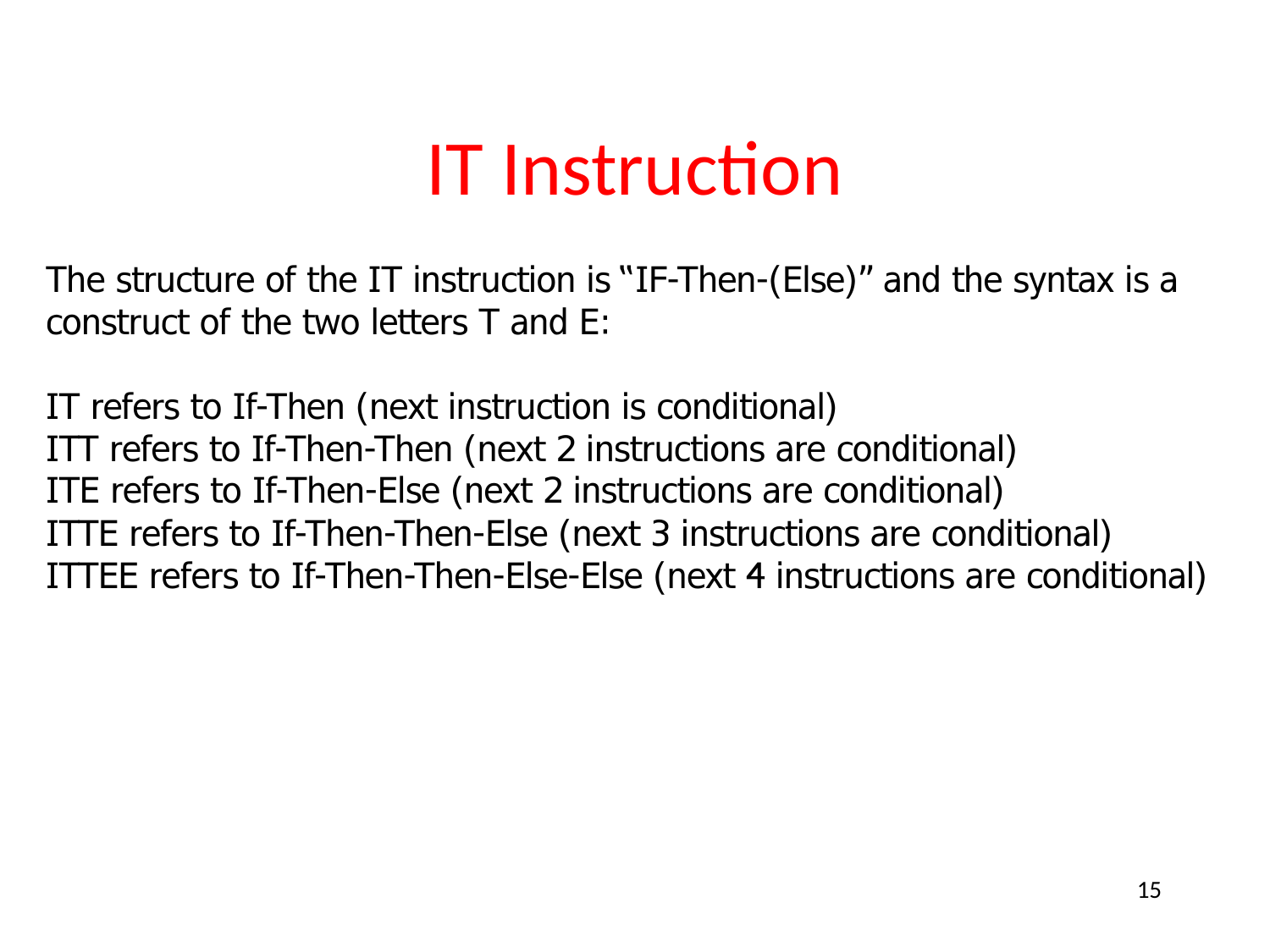

# IT Instruction
The structure of the IT instruction is “IF-Then-(Else)” and the syntax is a construct of the two letters T and E:

IT refers to If-Then (next instruction is conditional)
ITT refers to If-Then-Then (next 2 instructions are conditional)
ITE refers to If-Then-Else (next 2 instructions are conditional)
ITTE refers to If-Then-Then-Else (next 3 instructions are conditional)
ITTEE refers to If-Then-Then-Else-Else (next 4 instructions are conditional)
15